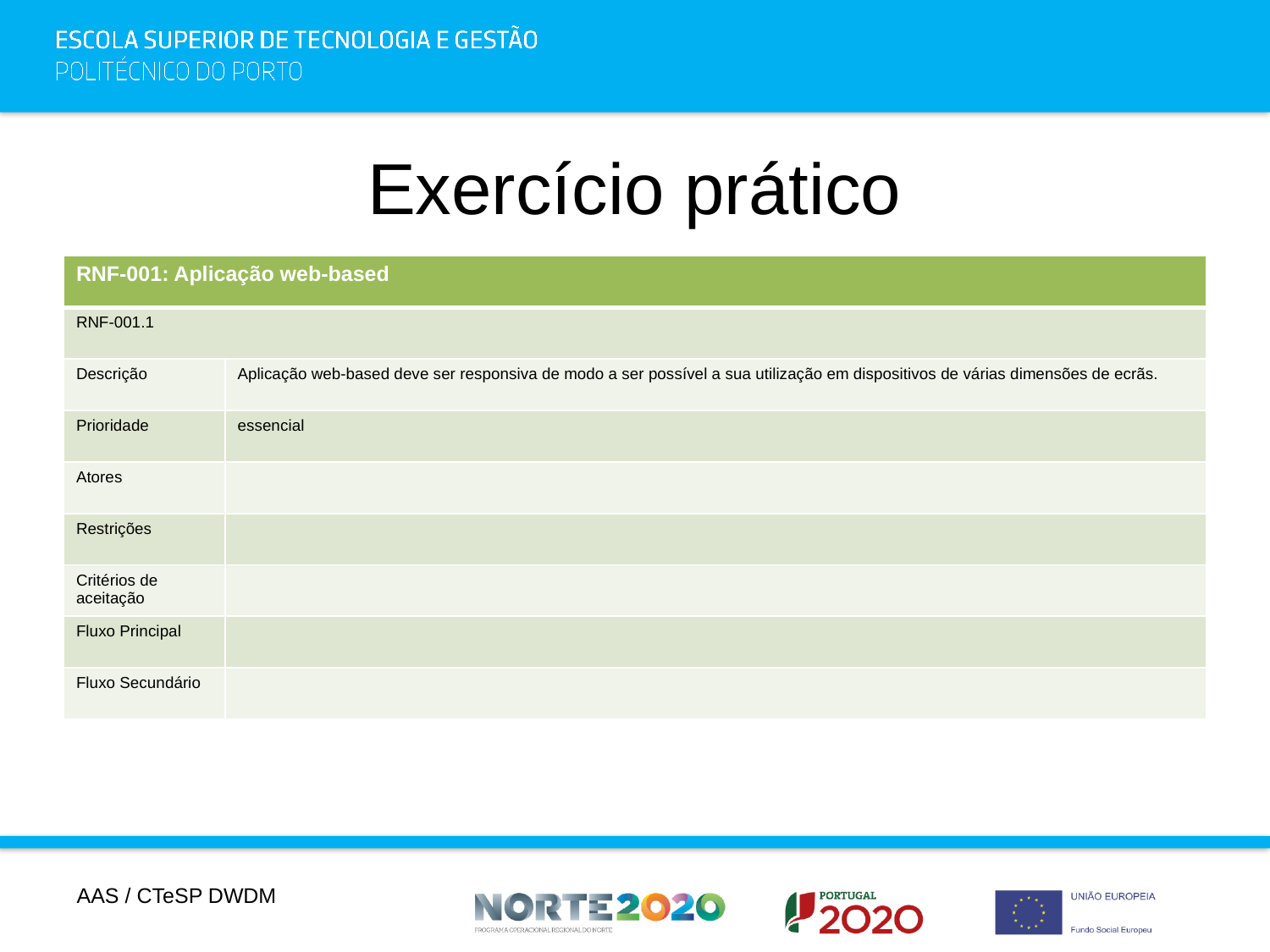

# Exercício prático
| RNF-001: Aplicação web-based |  |
| --- | --- |
| RNF-001.1 |  |
| Descrição | Aplicação web-based deve ser responsiva de modo a ser possível a sua utilização em dispositivos de várias dimensões de ecrãs. |
| Prioridade | essencial |
| Atores |  |
| Restrições |  |
| Critérios de aceitação |  |
| Fluxo Principal |  |
| Fluxo Secundário |  |
AAS / CTeSP DWDM